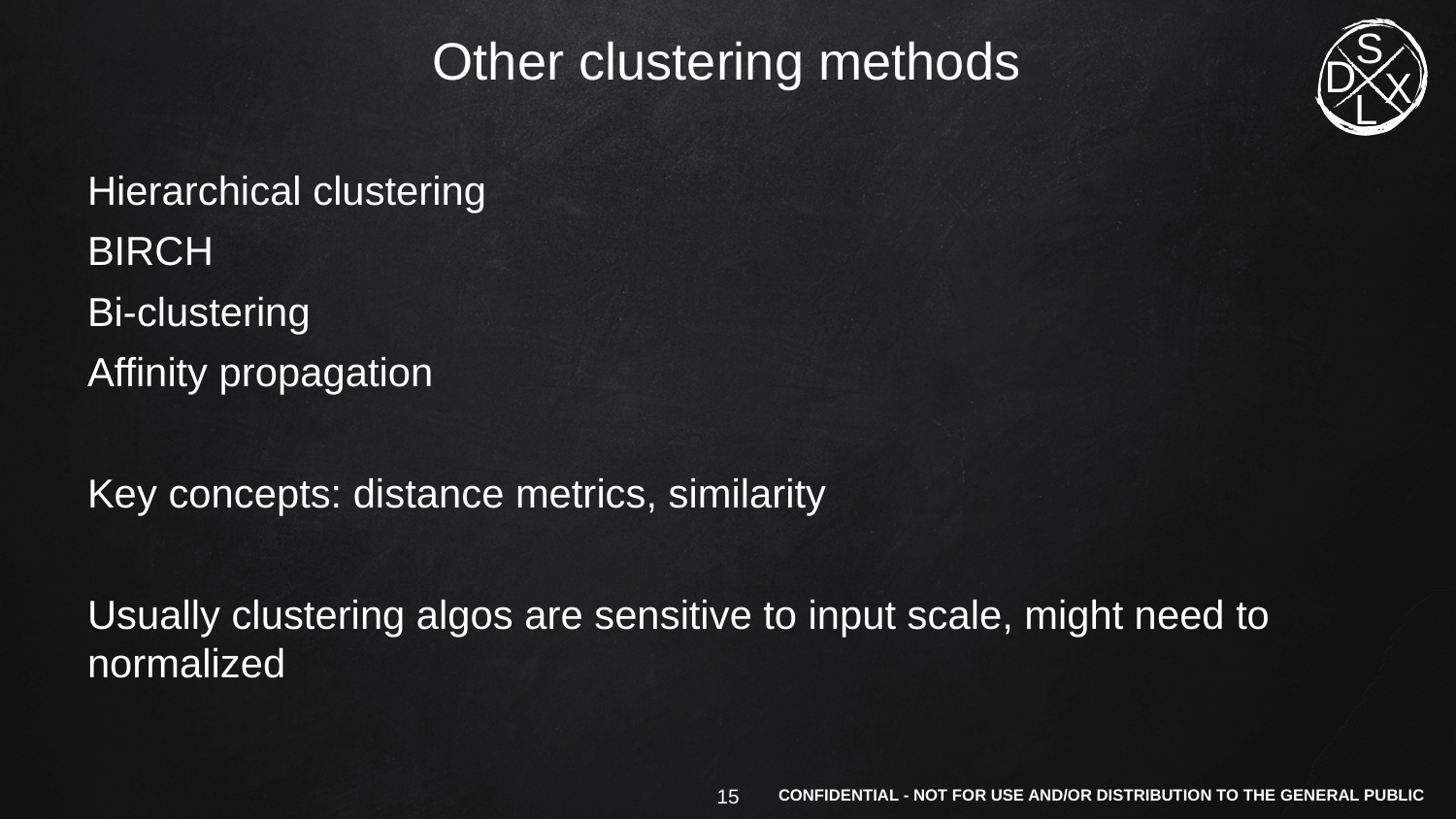

# Other clustering methods
Hierarchical clustering
BIRCH
Bi-clustering
Affinity propagation

Key concepts: distance metrics, similarity

Usually clustering algos are sensitive to input scale, might need to normalized
15
CONFIDENTIAL - NOT FOR USE AND/OR DISTRIBUTION TO THE GENERAL PUBLIC